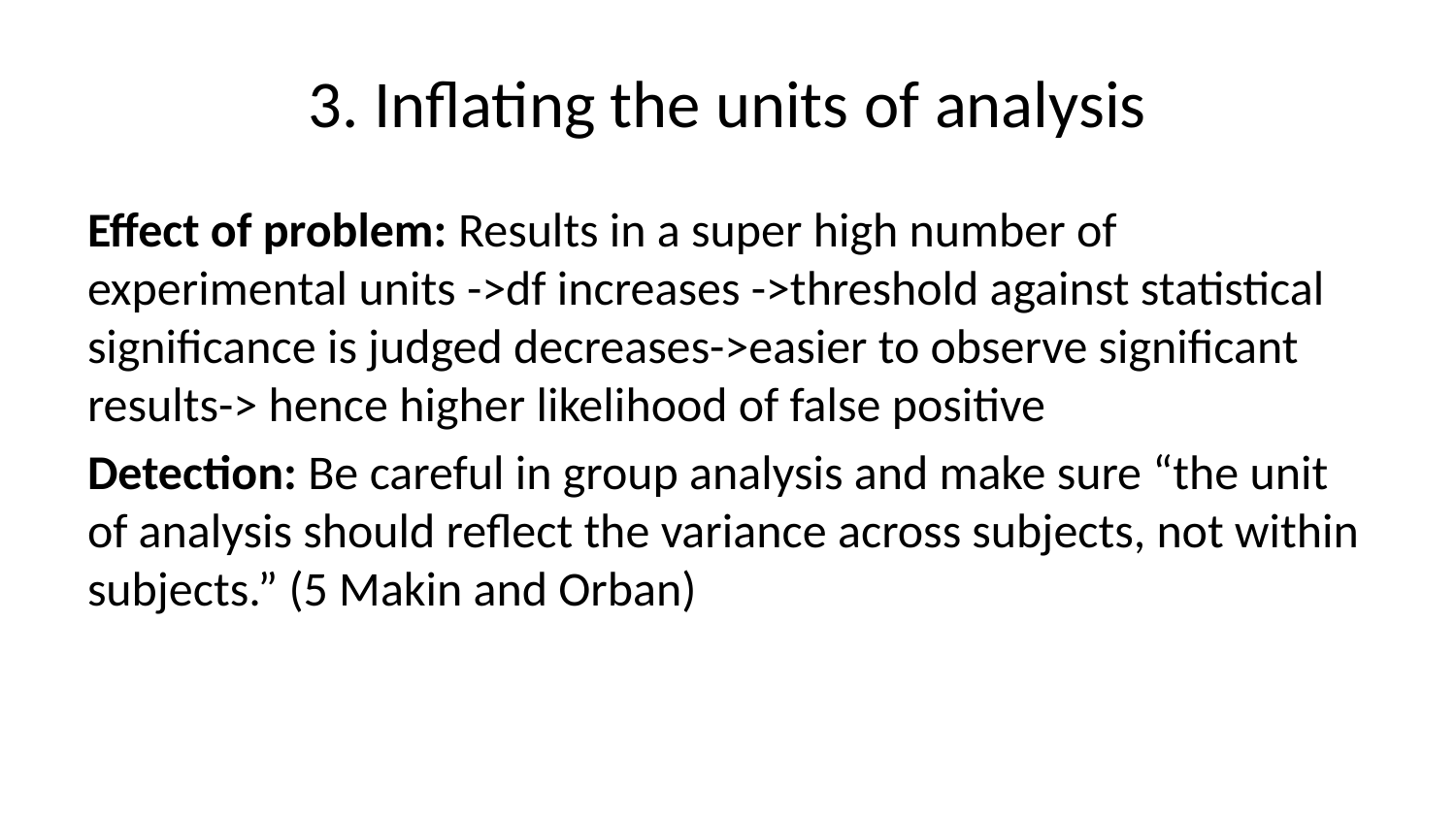

# 3. Inflating the units of analysis
Effect of problem: Results in a super high number of experimental units ->df increases ->threshold against statistical significance is judged decreases->easier to observe significant results-> hence higher likelihood of false positive
Detection: Be careful in group analysis and make sure “the unit of analysis should reflect the variance across subjects, not within subjects.” (5 Makin and Orban)